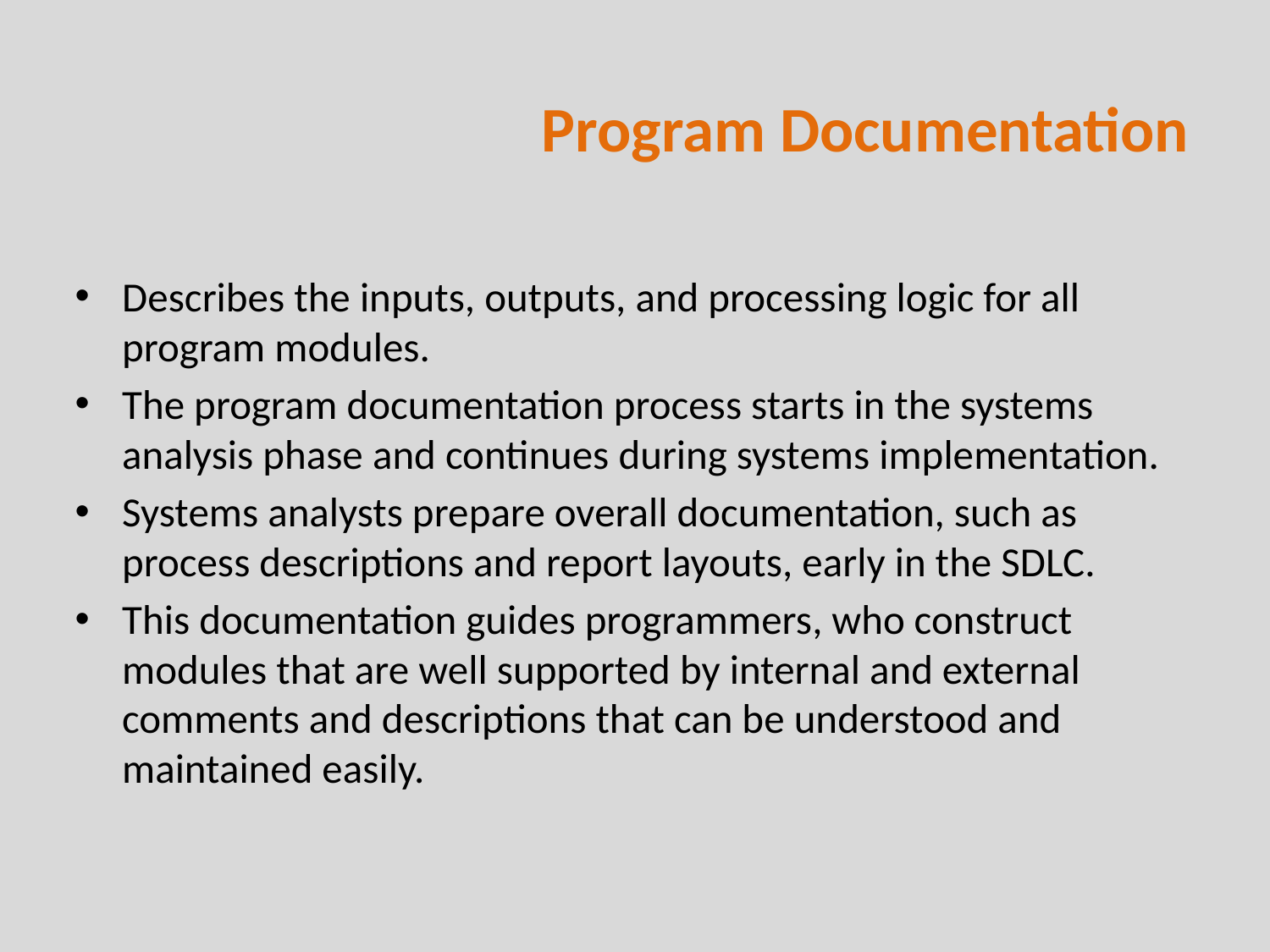

# Program Documentation
Describes the inputs, outputs, and processing logic for all program modules.
The program documentation process starts in the systems analysis phase and continues during systems implementation.
Systems analysts prepare overall documentation, such as process descriptions and report layouts, early in the SDLC.
This documentation guides programmers, who construct modules that are well supported by internal and external comments and descriptions that can be understood and maintained easily.